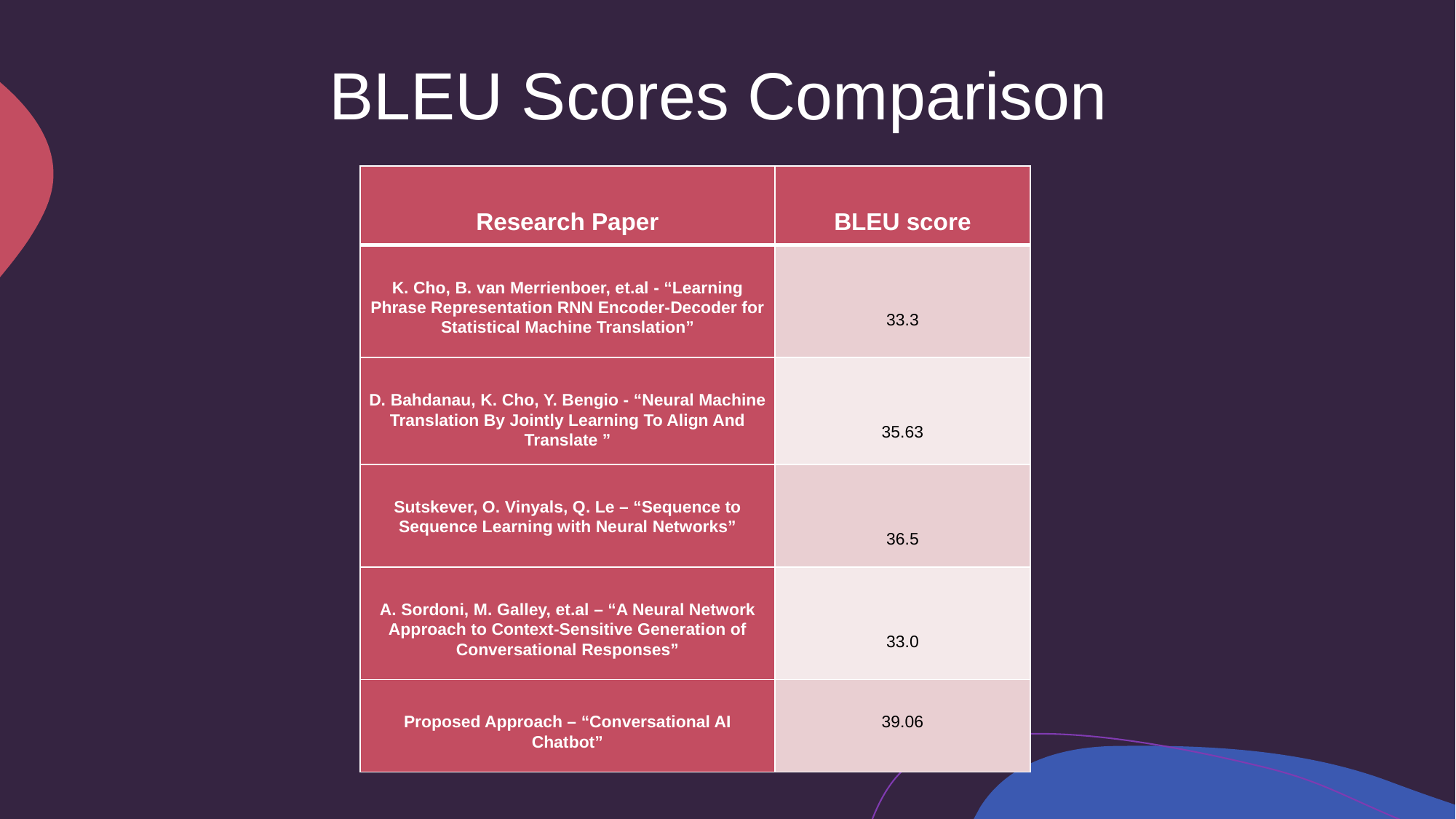

# BLEU Scores Comparison
| Research Paper | BLEU score |
| --- | --- |
| K. Cho, B. van Merrienboer, et.al - “Learning Phrase Representation RNN Encoder-Decoder for Statistical Machine Translation” | 33.3 |
| D. Bahdanau, K. Cho, Y. Bengio - “Neural Machine Translation By Jointly Learning To Align And Translate ” | 35.63 |
| Sutskever, O. Vinyals, Q. Le – “Sequence to Sequence Learning with Neural Networks” | 36.5 |
| A. Sordoni, M. Galley, et.al – “A Neural Network Approach to Context-Sensitive Generation of Conversational Responses” | 33.0 |
| Proposed Approach – “Conversational AI Chatbot” | 39.06 |